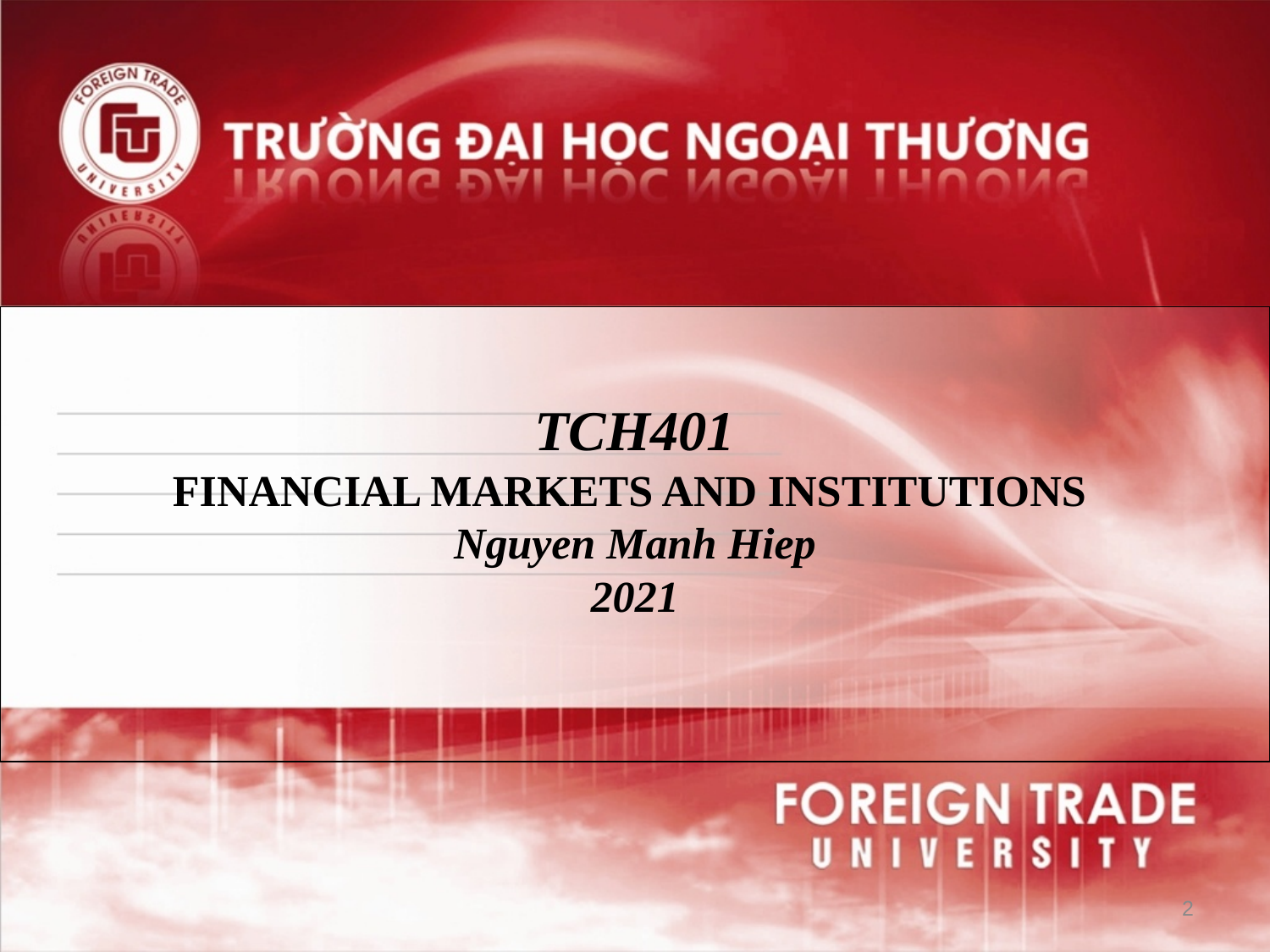

TCH401
FINANCIAL MARKETS AND INSTITUTIONS
Nguyen Manh Hiep
2021
2